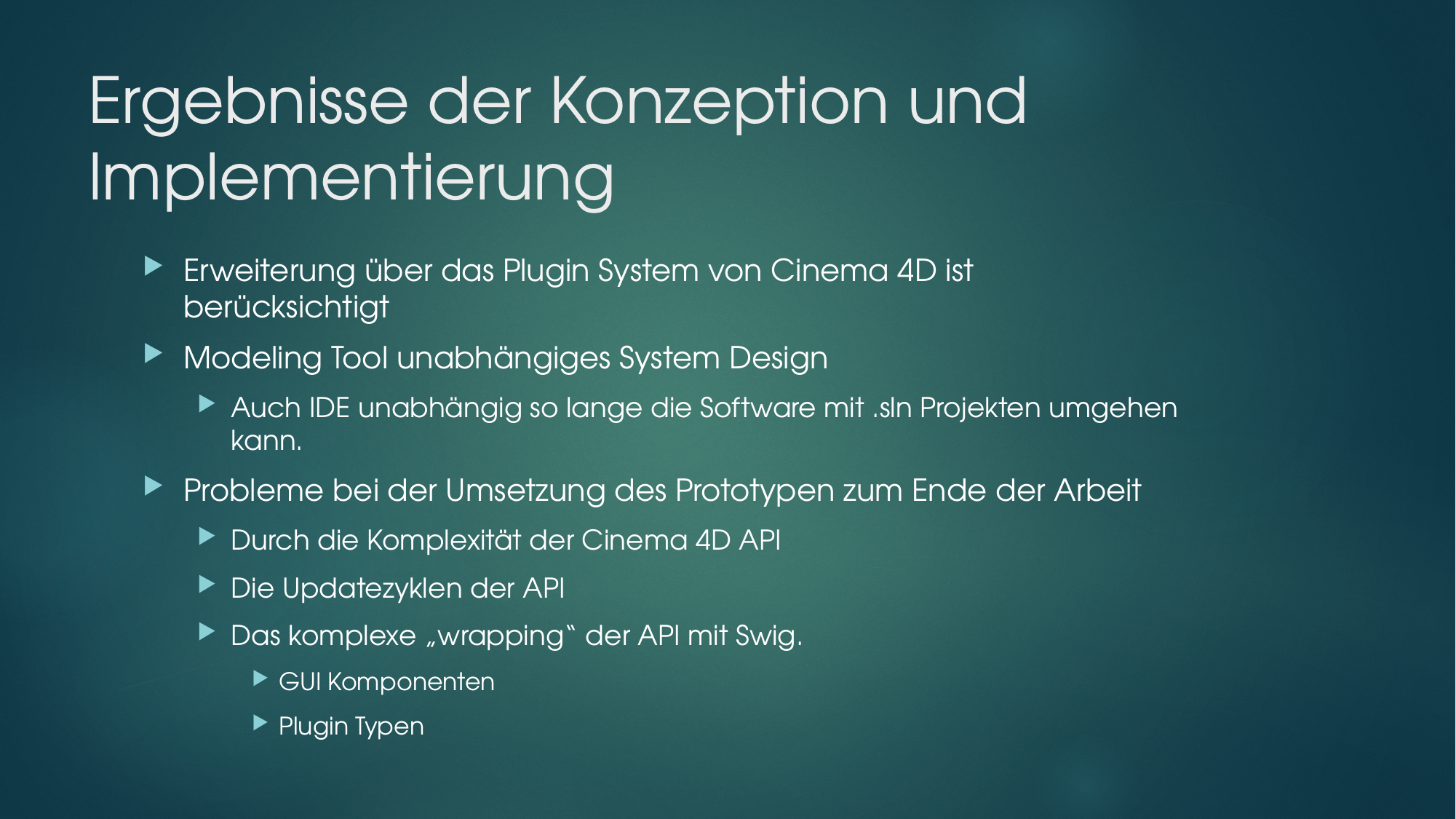

# Ergebnisse der Konzeption und Implementierung
Erweiterung über das Plugin System von Cinema 4D ist berücksichtigt
Modeling Tool unabhängiges System Design
Auch IDE unabhängig so lange die Software mit .sln Projekten umgehen kann.
Probleme bei der Umsetzung des Prototypen zum Ende der Arbeit
Durch die Komplexität der Cinema 4D API
Die Updatezyklen der API
Das komplexe „wrapping“ der API mit Swig.
GUI Komponenten
Plugin Typen